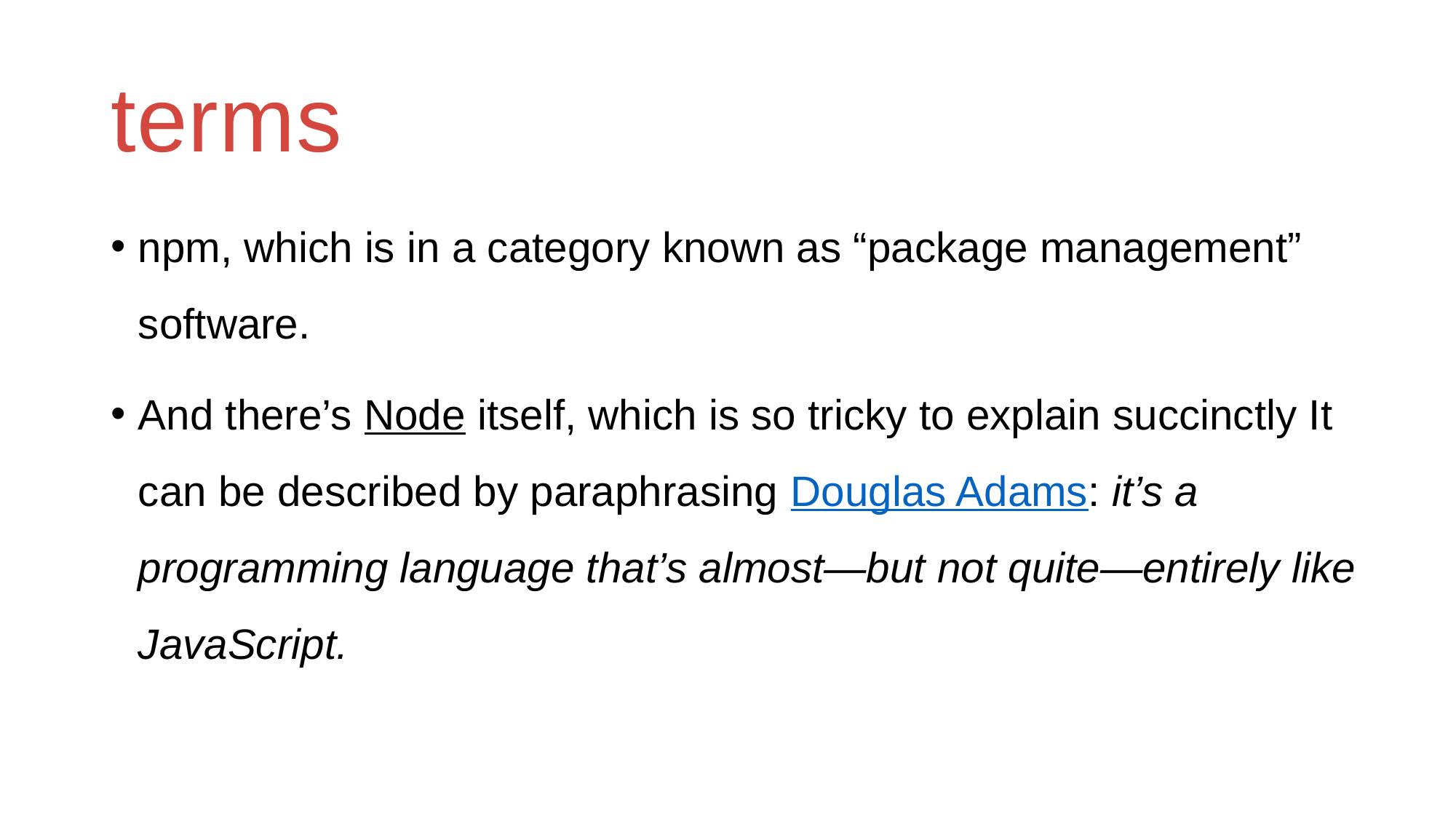

# terms
npm, which is in a category known as “package management” software.
And there’s Node itself, which is so tricky to explain succinctly It can be described by paraphrasing Douglas Adams: it’s a programming language that’s almost—but not quite—entirely like JavaScript.